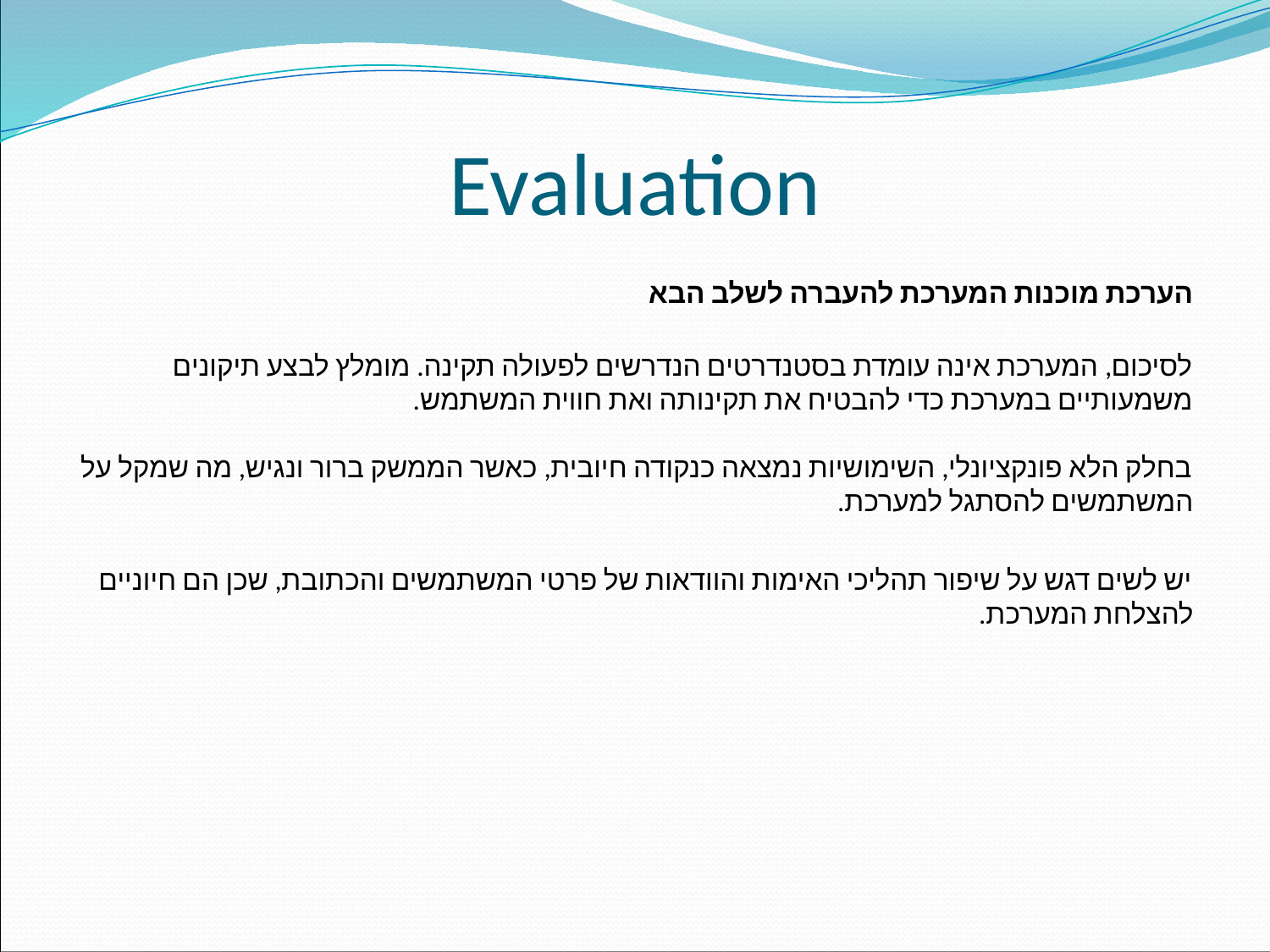

# Evaluation
הערכת מוכנות המערכת להעברה לשלב הבא
לסיכום, המערכת אינה עומדת בסטנדרטים הנדרשים לפעולה תקינה. מומלץ לבצע תיקונים משמעותיים במערכת כדי להבטיח את תקינותה ואת חווית המשתמש.
בחלק הלא פונקציונלי, השימושיות נמצאה כנקודה חיובית, כאשר הממשק ברור ונגיש, מה שמקל על המשתמשים להסתגל למערכת.

יש לשים דגש על שיפור תהליכי האימות והוודאות של פרטי המשתמשים והכתובת, שכן הם חיוניים להצלחת המערכת.